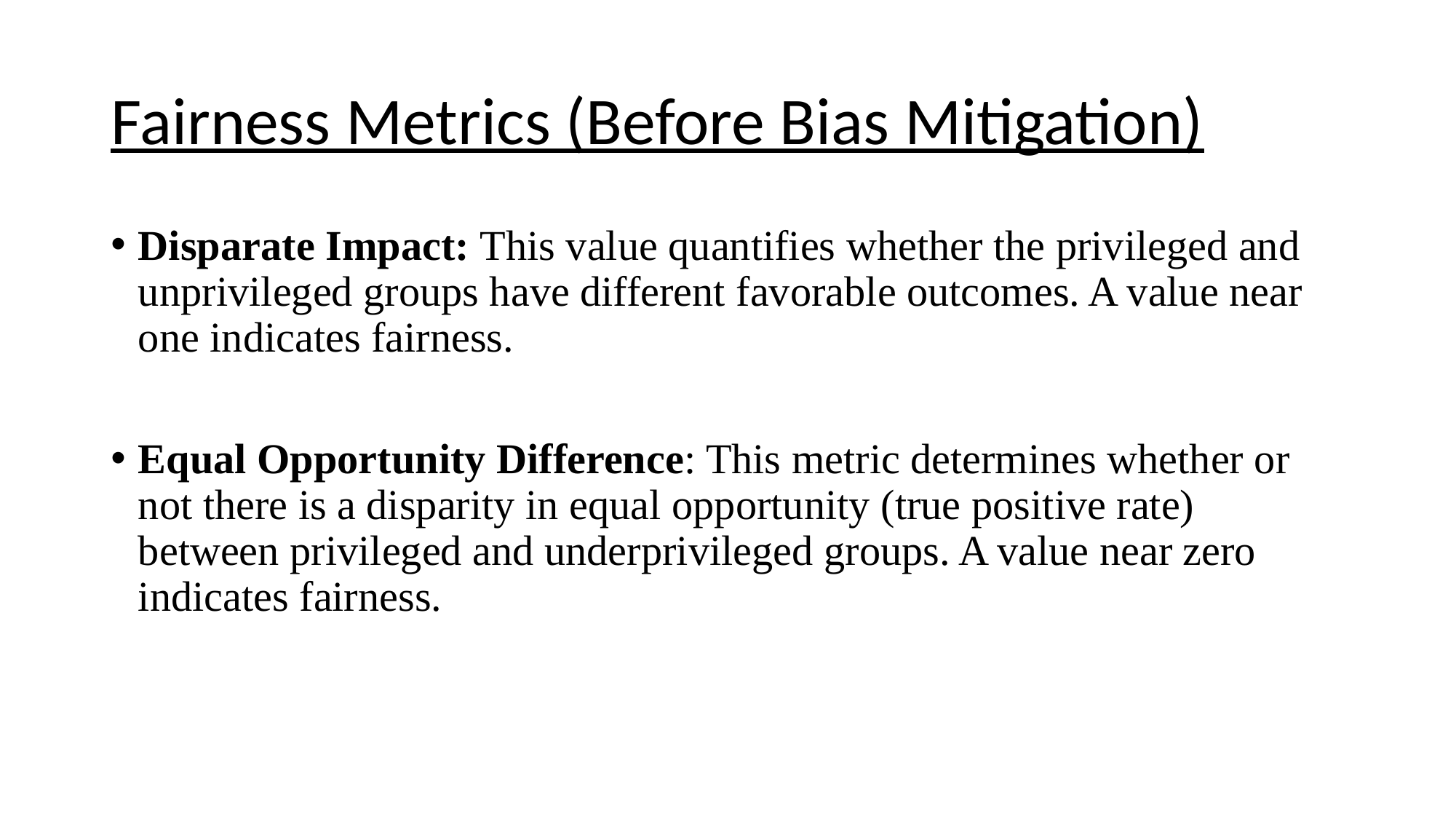

# Fairness Metrics (Before Bias Mitigation)
Disparate Impact: This value quantifies whether the privileged and unprivileged groups have different favorable outcomes. A value near one indicates fairness.

Equal Opportunity Difference: This metric determines whether or not there is a disparity in equal opportunity (true positive rate) between privileged and underprivileged groups. A value near zero indicates fairness.